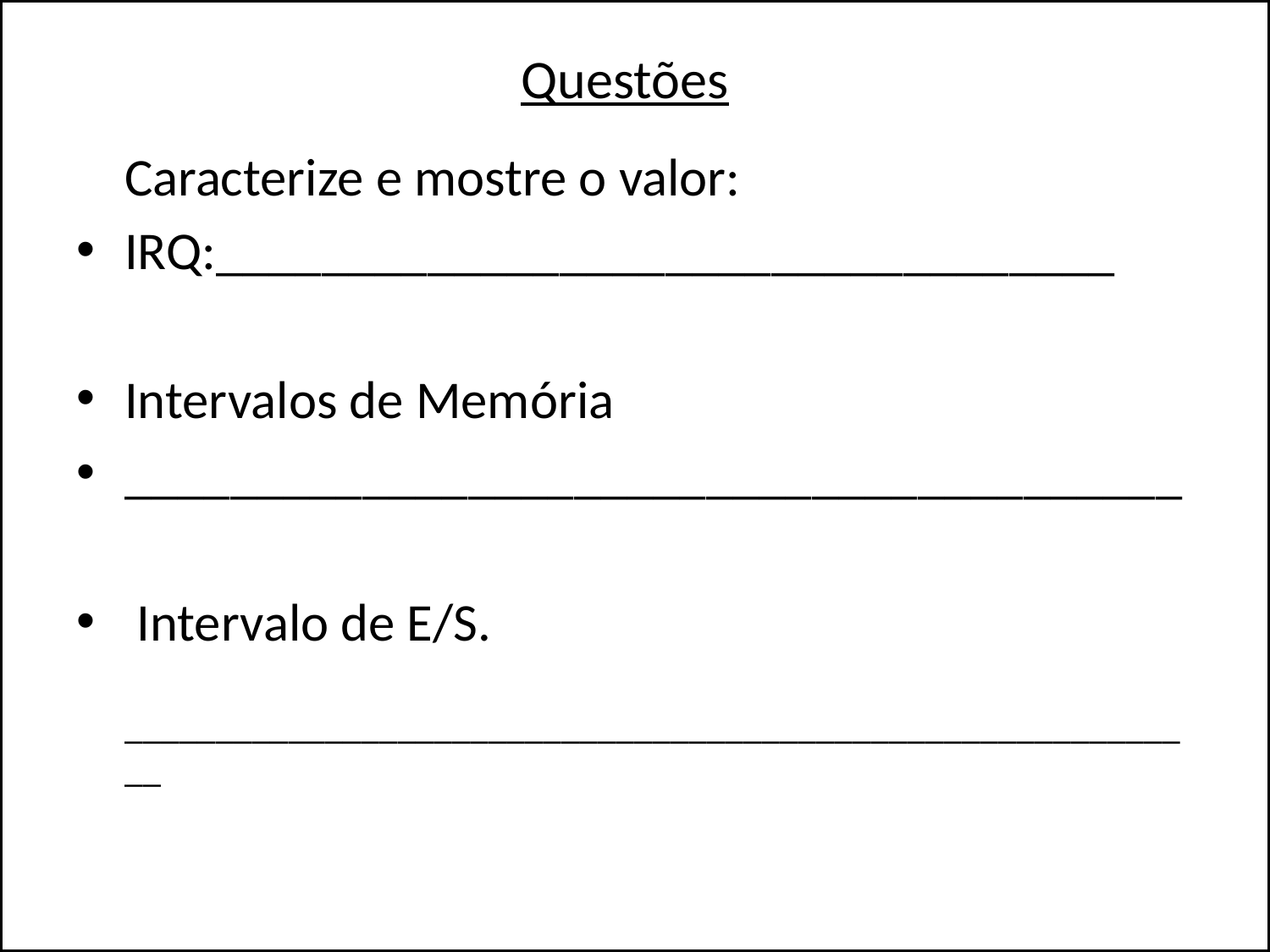

# Questões
    Caracterize e mostre o valor:
IRQ:__________________________________

Intervalos de Memória
________________________________________

 Intervalo de E/S.
     ____________________________________________________________